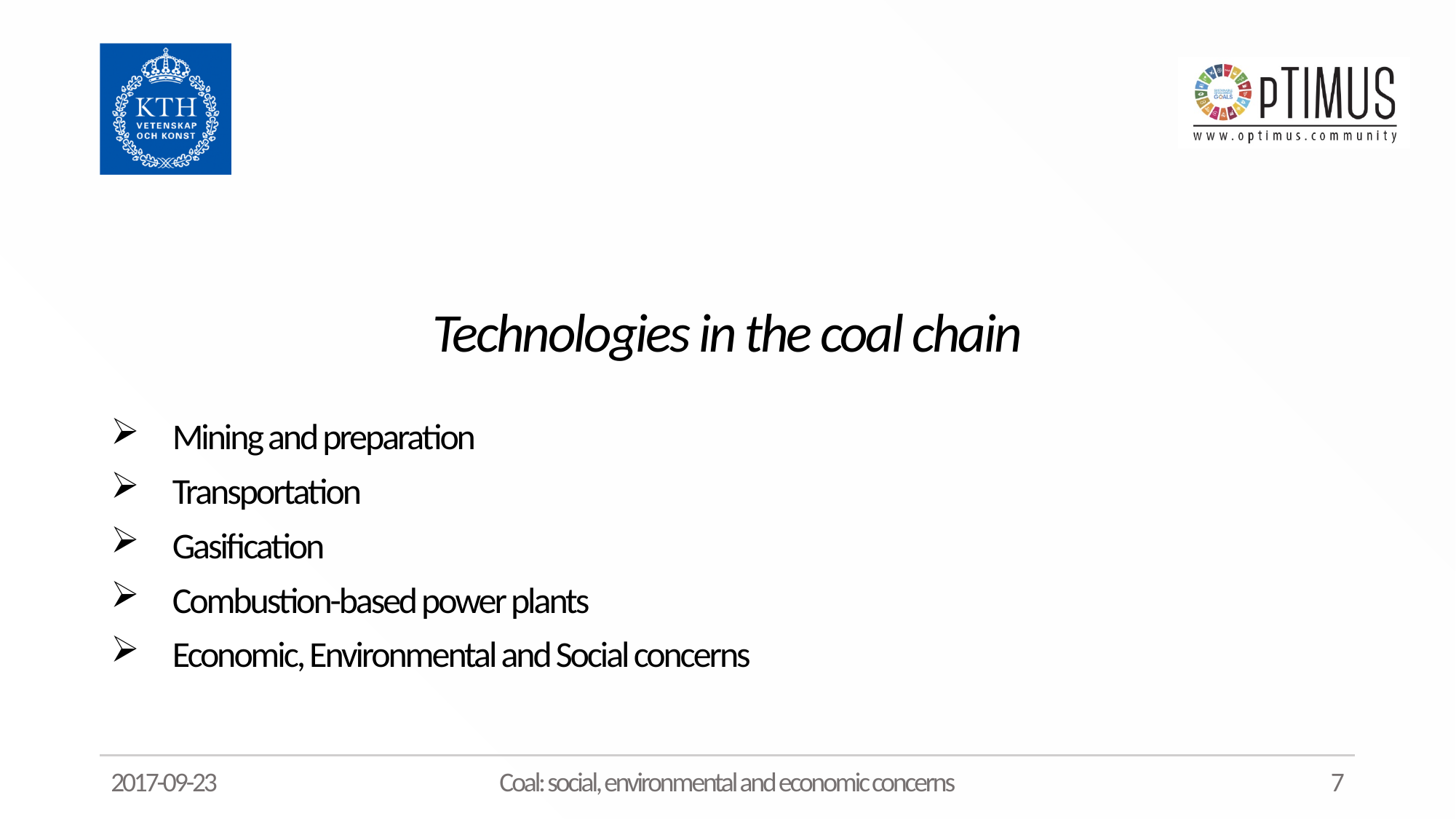

# Technologies in the coal chain
Mining and preparation
Transportation
Gasification
Combustion-based power plants
Economic, Environmental and Social concerns

2017-09-23
Coal: social, environmental and economic concerns
7